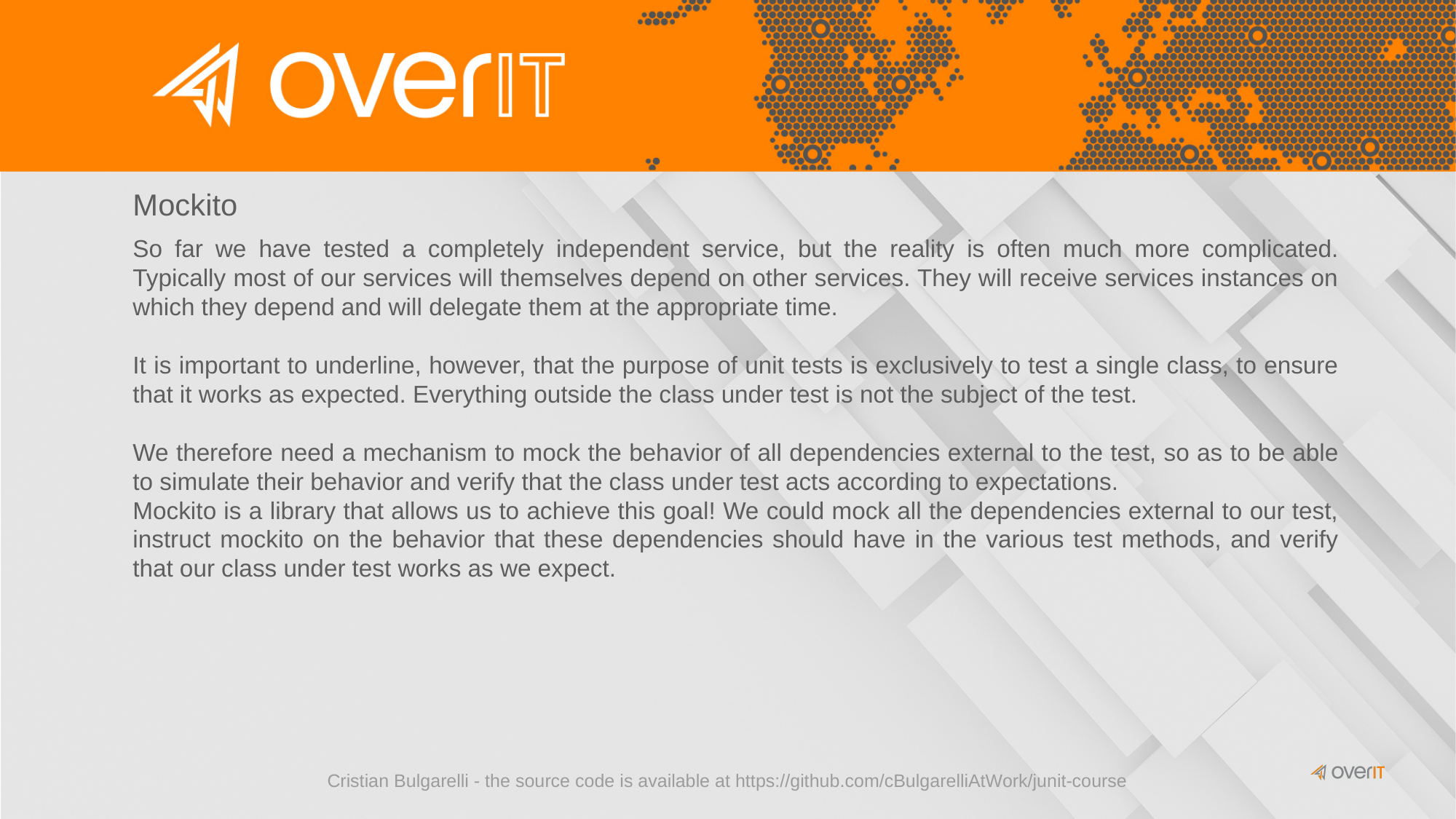

Mockito
So far we have tested a completely independent service, but the reality is often much more complicated. Typically most of our services will themselves depend on other services. They will receive services instances on which they depend and will delegate them at the appropriate time.

It is important to underline, however, that the purpose of unit tests is exclusively to test a single class, to ensure that it works as expected. Everything outside the class under test is not the subject of the test.

We therefore need a mechanism to mock the behavior of all dependencies external to the test, so as to be able to simulate their behavior and verify that the class under test acts according to expectations.
Mockito is a library that allows us to achieve this goal! We could mock all the dependencies external to our test, instruct mockito on the behavior that these dependencies should have in the various test methods, and verify that our class under test works as we expect.
Cristian Bulgarelli - the source code is available at https://github.com/cBulgarelliAtWork/junit-course